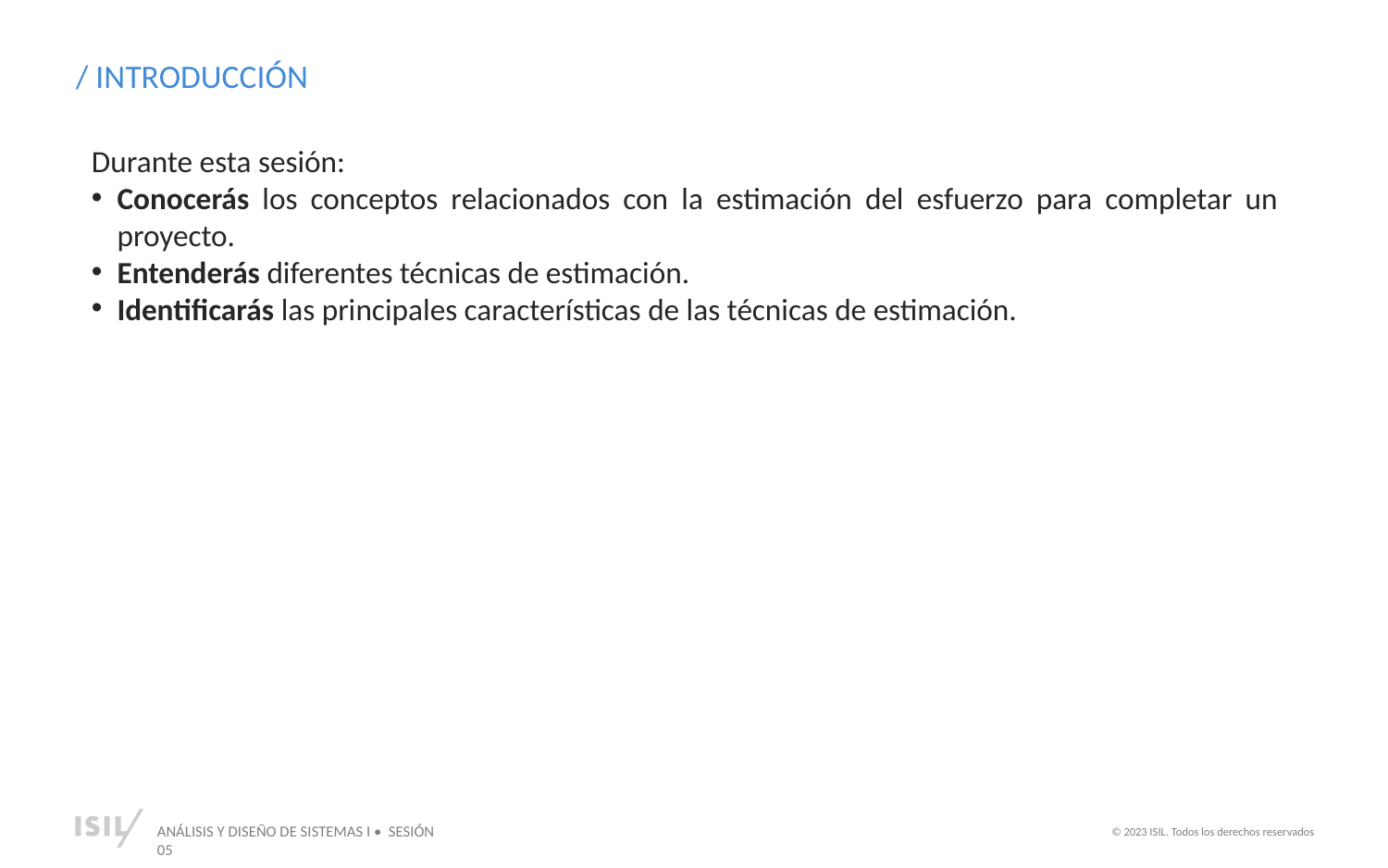

/ INTRODUCCIÓN
Durante esta sesión:
Conocerás los conceptos relacionados con la estimación del esfuerzo para completar un proyecto.
Entenderás diferentes técnicas de estimación.
Identificarás las principales características de las técnicas de estimación.